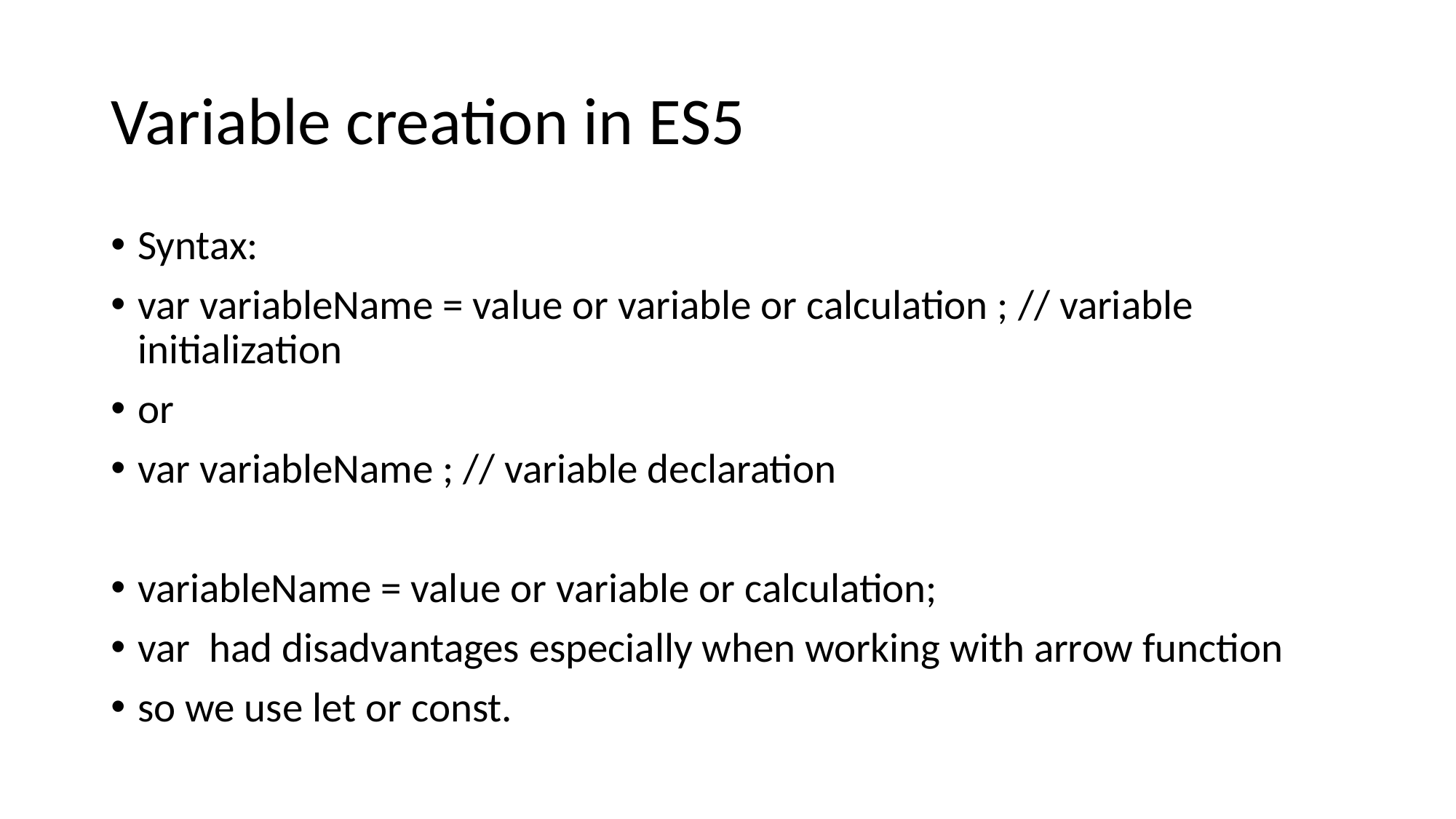

# Variable creation in ES5
Syntax:
var variableName = value or variable or calculation ; // variable initialization
or
var variableName ; // variable declaration

variableName = value or variable or calculation;
var  had disadvantages especially when working with arrow function
so we use let or const.